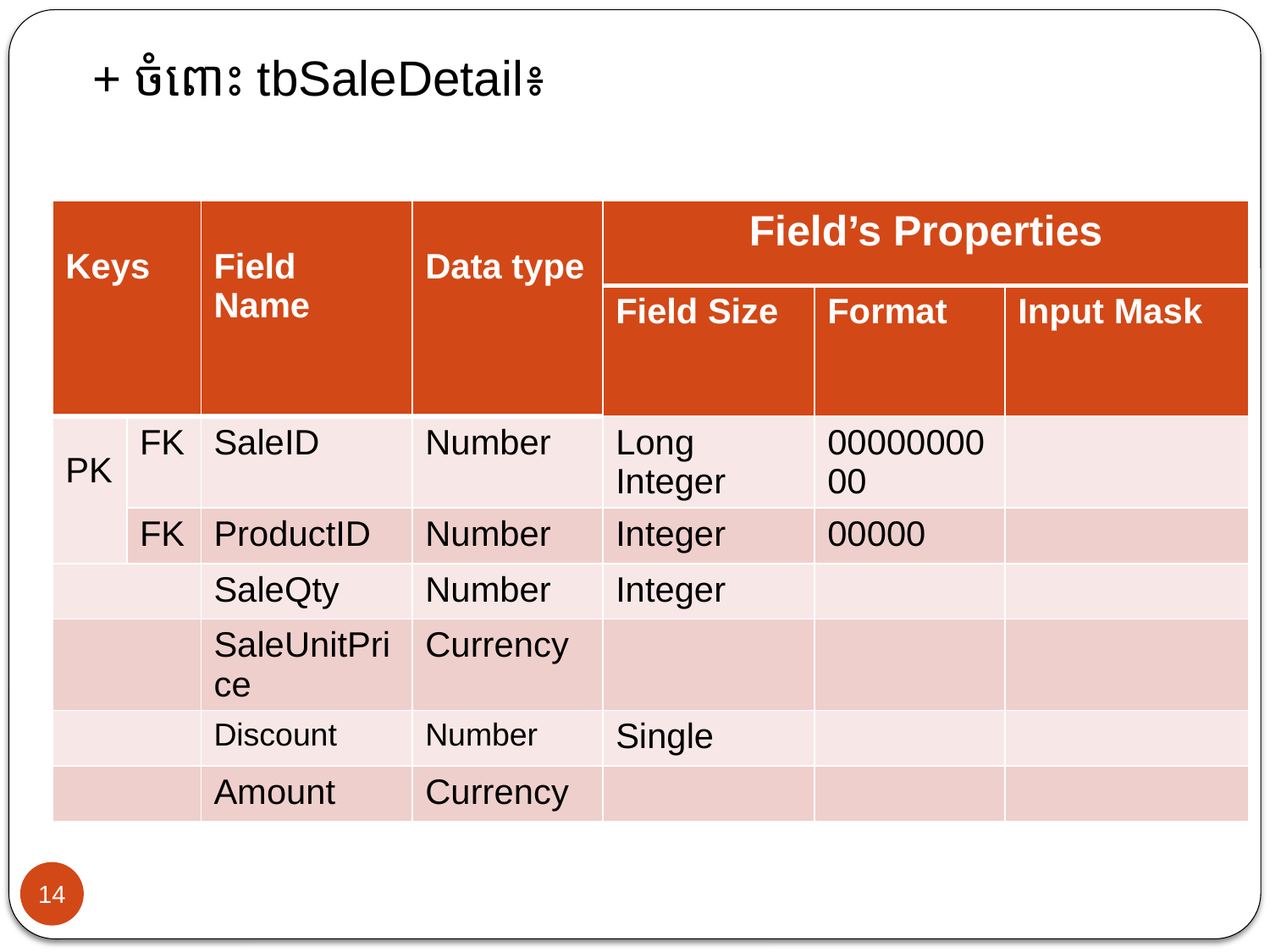

+ ចំពោះ tbSaleDetail៖

ដែល PK = Primary Key, FK = Foreign Key

| Keys |  | Field Name | Data type | Field’s Properties |  |  |
| --- | --- | --- | --- | --- | --- | --- |
|  |  |  |  | Field Size | Format | Input Mask |
| PK | FK | SaleID | Number | Long Integer | 0000000000 |  |
|  | FK | ProductID | Number | Integer | 00000 |  |
|  |  | SaleQty | Number | Integer |  |  |
|  |  | SaleUnitPrice | Currency |  |  |  |
|  |  | Discount | Number | Single |  |  |
|  |  | Amount | Currency |  |  |  |
14